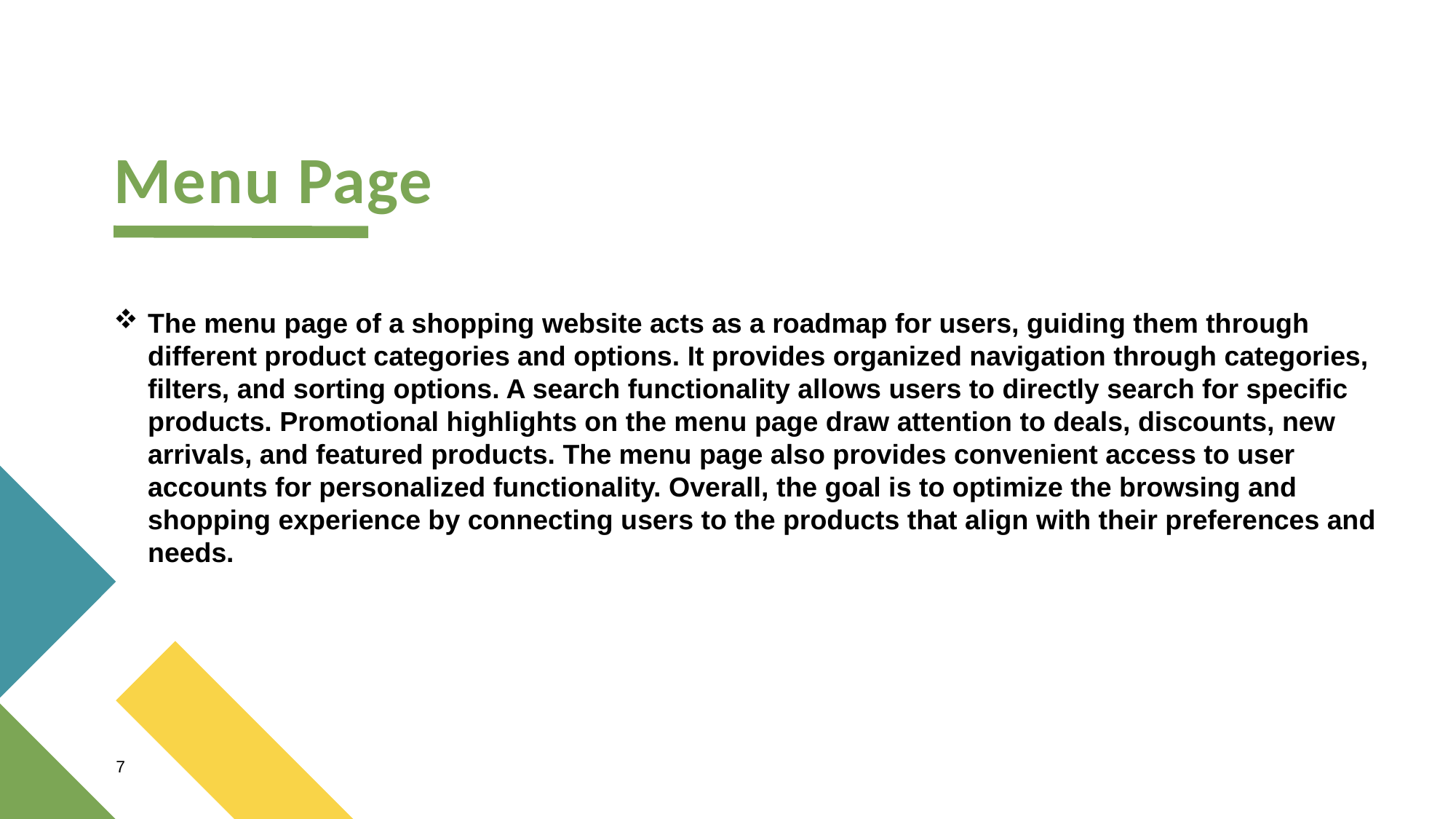

# Menu Page
The menu page of a shopping website acts as a roadmap for users, guiding them through different product categories and options. It provides organized navigation through categories, filters, and sorting options. A search functionality allows users to directly search for specific products. Promotional highlights on the menu page draw attention to deals, discounts, new arrivals, and featured products. The menu page also provides convenient access to user accounts for personalized functionality. Overall, the goal is to optimize the browsing and shopping experience by connecting users to the products that align with their preferences and needs.
7